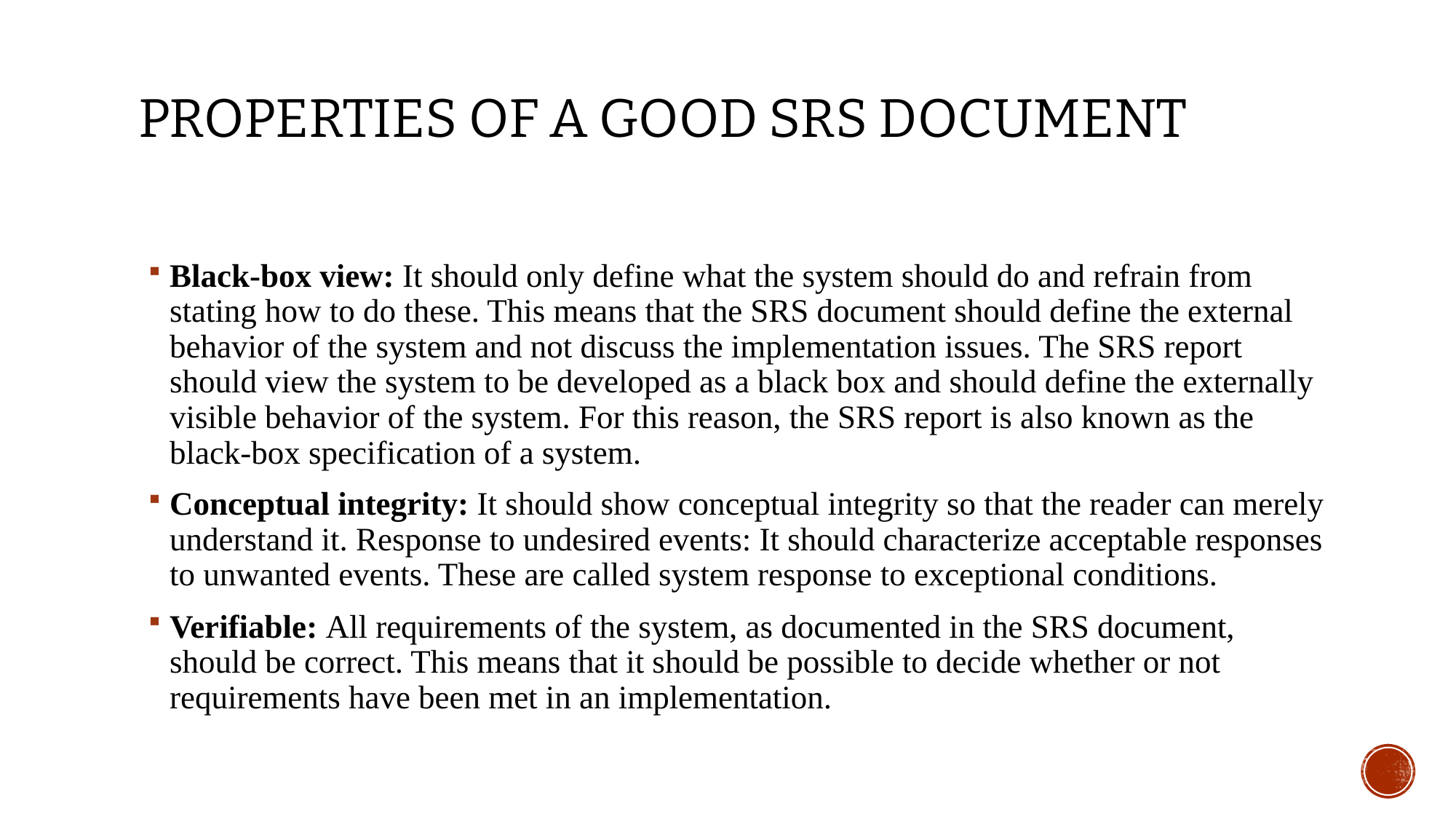

# Properties of a good SRS document
Black-box view: It should only define what the system should do and refrain from stating how to do these. This means that the SRS document should define the external behavior of the system and not discuss the implementation issues. The SRS report should view the system to be developed as a black box and should define the externally visible behavior of the system. For this reason, the SRS report is also known as the black-box specification of a system.
Conceptual integrity: It should show conceptual integrity so that the reader can merely understand it. Response to undesired events: It should characterize acceptable responses to unwanted events. These are called system response to exceptional conditions.
Verifiable: All requirements of the system, as documented in the SRS document, should be correct. This means that it should be possible to decide whether or not requirements have been met in an implementation.